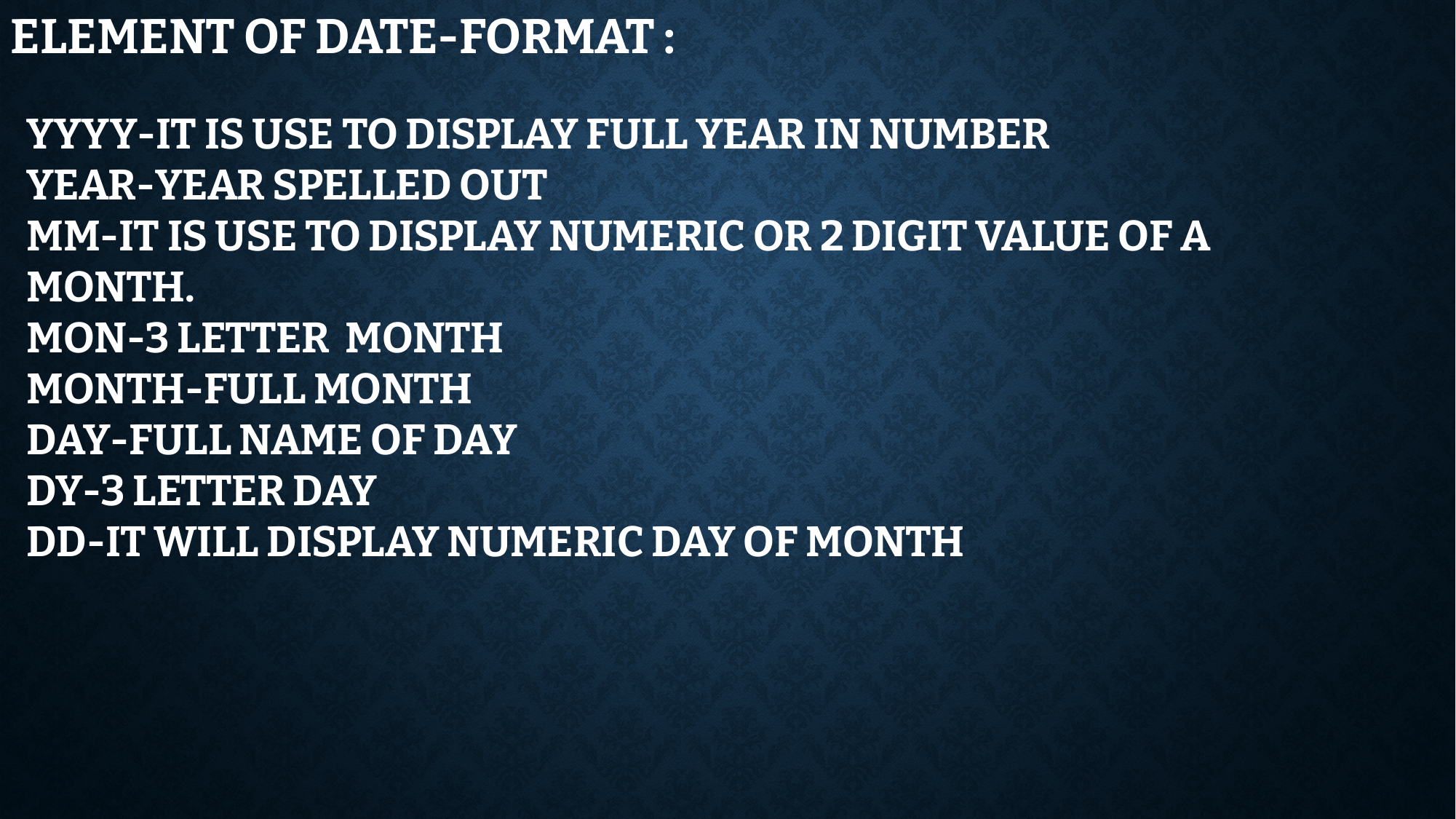

ELEMENT OF DATE-FORMAT :
YYYY-IT IS USE TO DISPLAY FULL YEAR IN NUMBER
YEAR-YEAR SPELLED OUT
MM-IT IS USE TO DISPLAY NUMERIC OR 2 DIGIT VALUE OF A        	MONTH.
MON-3 LETTER  MONTH
MONTH-FULL MONTH
DAY-FULL NAME OF DAY
DY-3 LETTER DAY
DD-IT WILL DISPLAY NUMERIC DAY OF MONTH